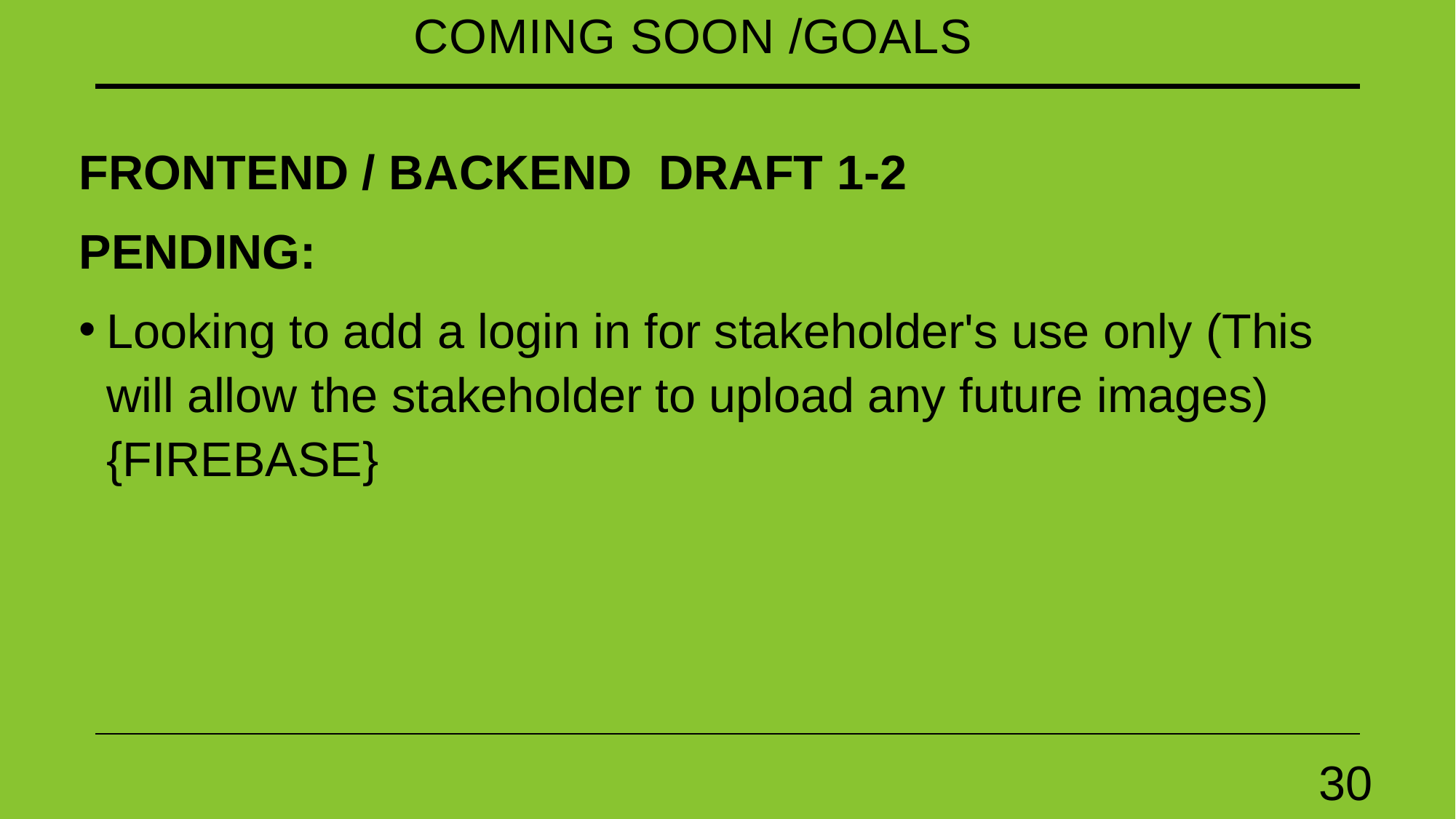

# COMING SOON /Goals
FRONTEND / Backend  draft 1-2
Pending:
Looking to add a login in for stakeholder's use only (This will allow the stakeholder to upload any future images) {FIREBASE}
30